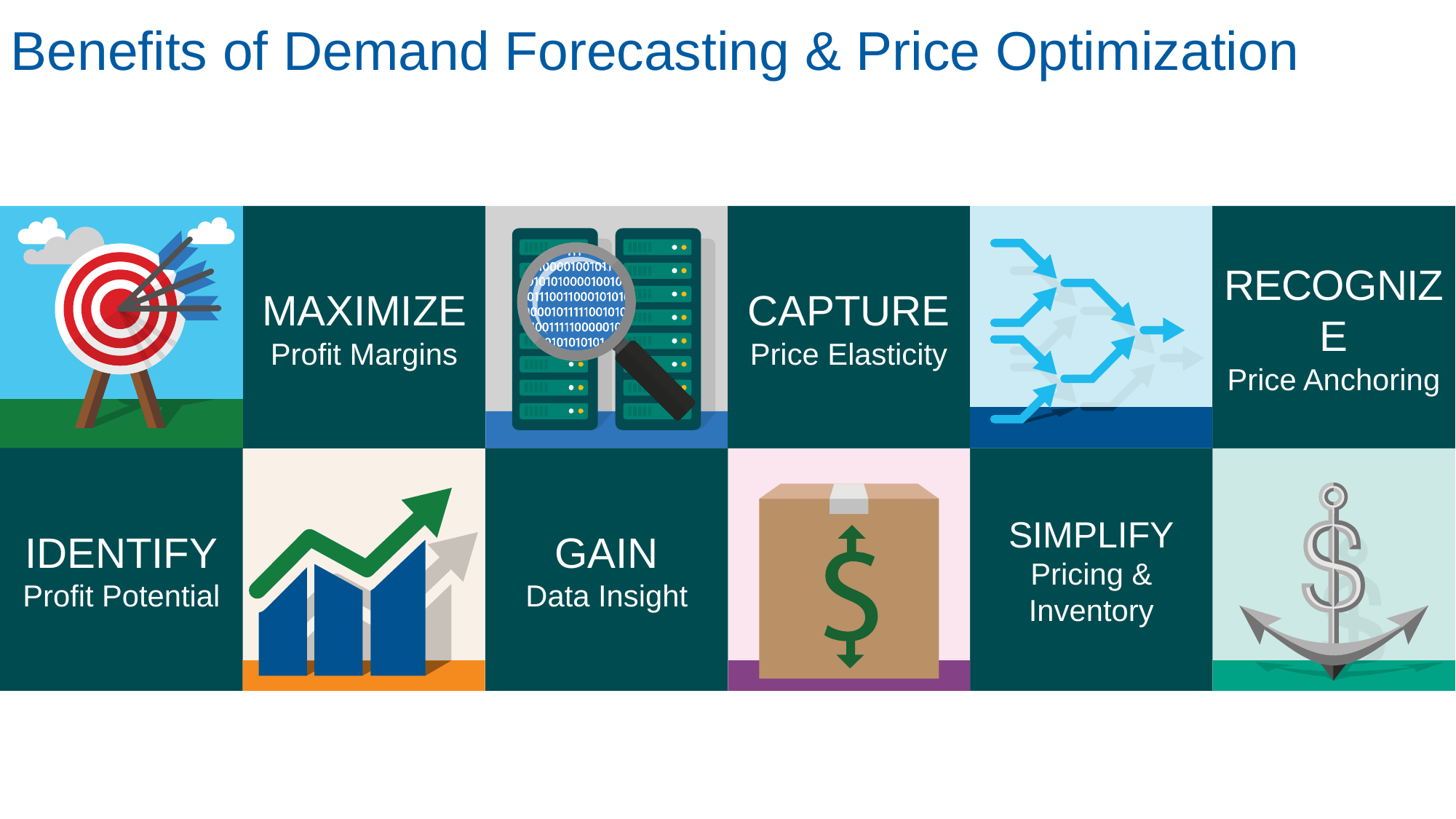

Benefits of Demand Forecasting & Price Optimization

MAXIMIZE
Profit Margins

CAPTURE
Price Elasticity

RECOGNIZE
Price Anchoring
IDENTIFY
Profit Potential
GAIN
Data Insight
SIMPLIFY
Pricing & Inventory